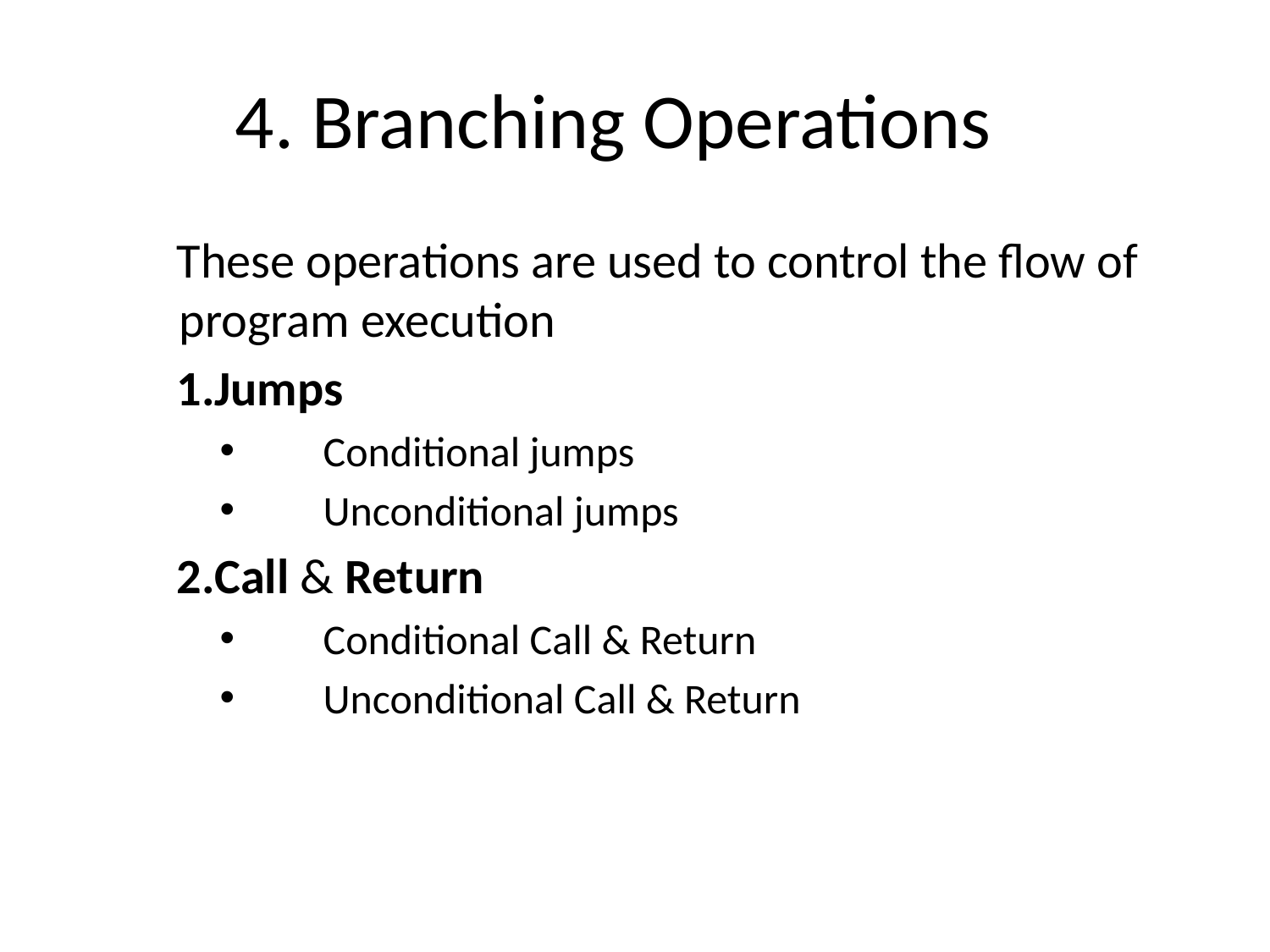

# 4. Branching Operations
These operations are used to control the flow of program execution
Jumps
Conditional jumps
Unconditional jumps
Call & Return
Conditional Call & Return
Unconditional Call & Return